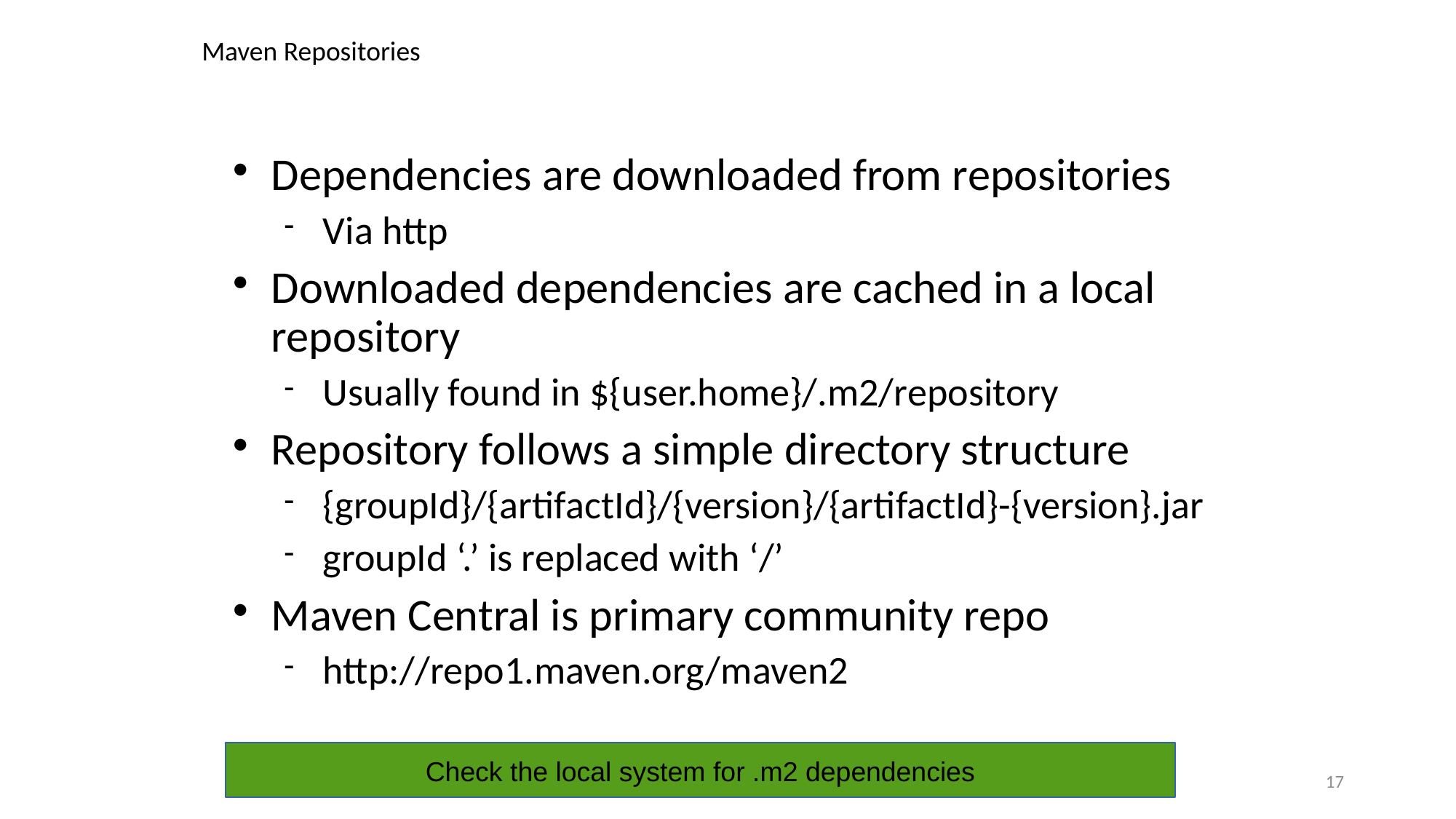

Maven Repositories
Dependencies are downloaded from repositories
Via http
Downloaded dependencies are cached in a local repository
Usually found in ${user.home}/.m2/repository
Repository follows a simple directory structure
{groupId}/{artifactId}/{version}/{artifactId}-{version}.jar
groupId ‘.’ is replaced with ‘/’
Maven Central is primary community repo
http://repo1.maven.org/maven2
Check the local system for .m2 dependencies
17